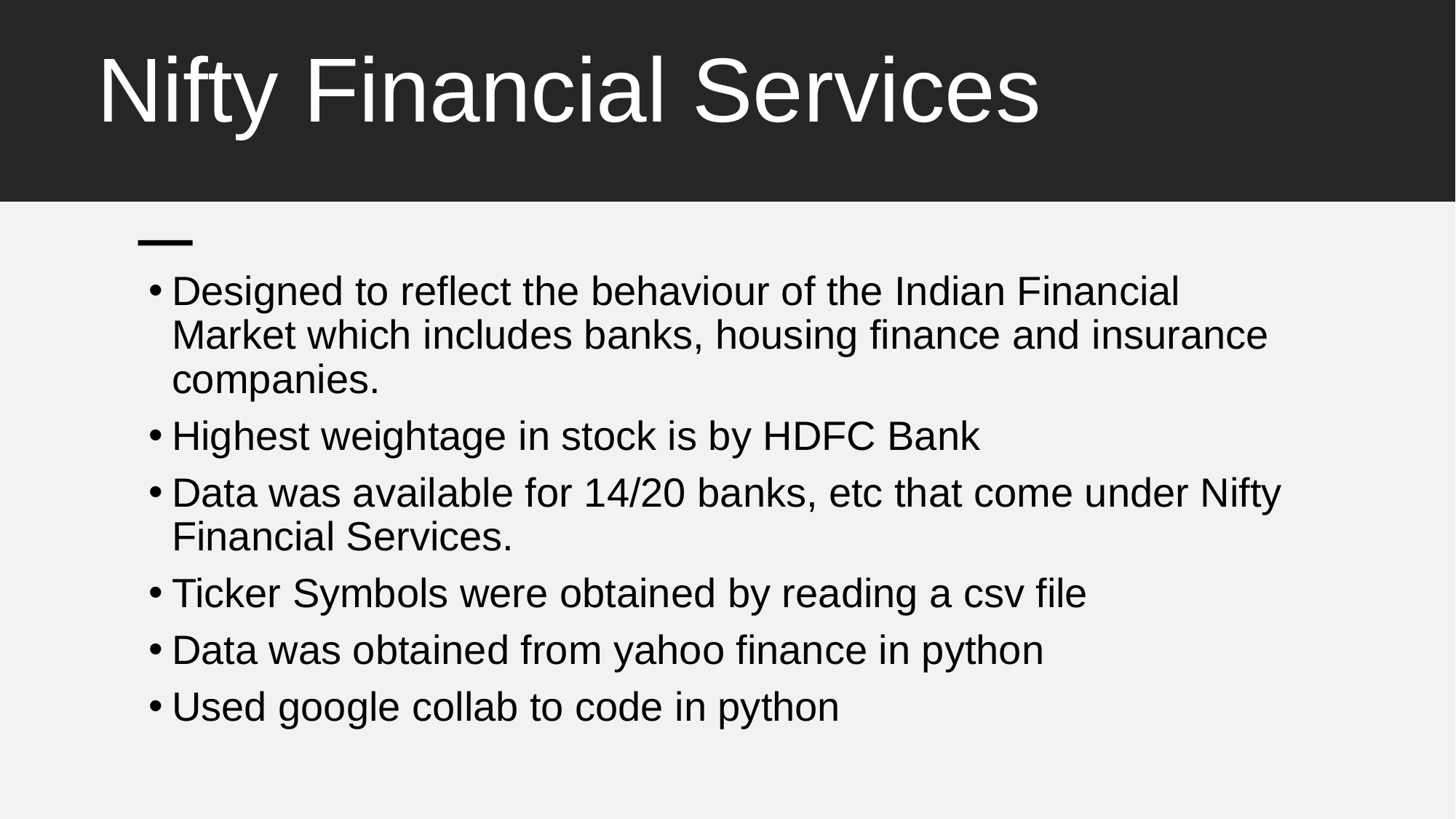

# Nifty Financial Services

Designed to reflect the behaviour of the Indian Financial Market which includes banks, housing finance and insurance companies.
Highest weightage in stock is by HDFC Bank
Data was available for 14/20 banks, etc that come under Nifty Financial Services.
Ticker Symbols were obtained by reading a csv file
Data was obtained from yahoo finance in python
Used google collab to code in python